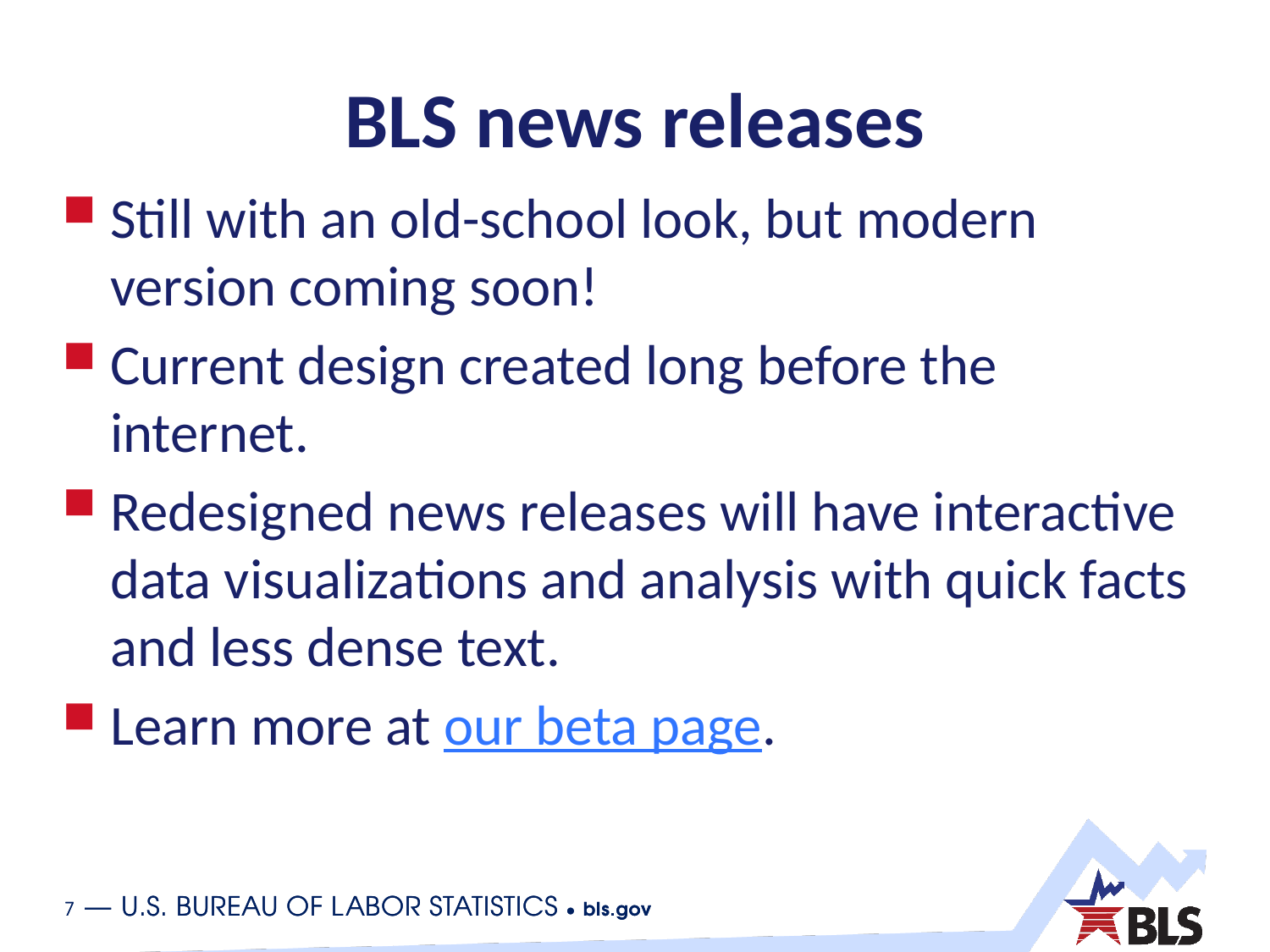

# BLS news releases
Still with an old-school look, but modern version coming soon!
Current design created long before the internet.
Redesigned news releases will have interactive data visualizations and analysis with quick facts and less dense text.
Learn more at our beta page.